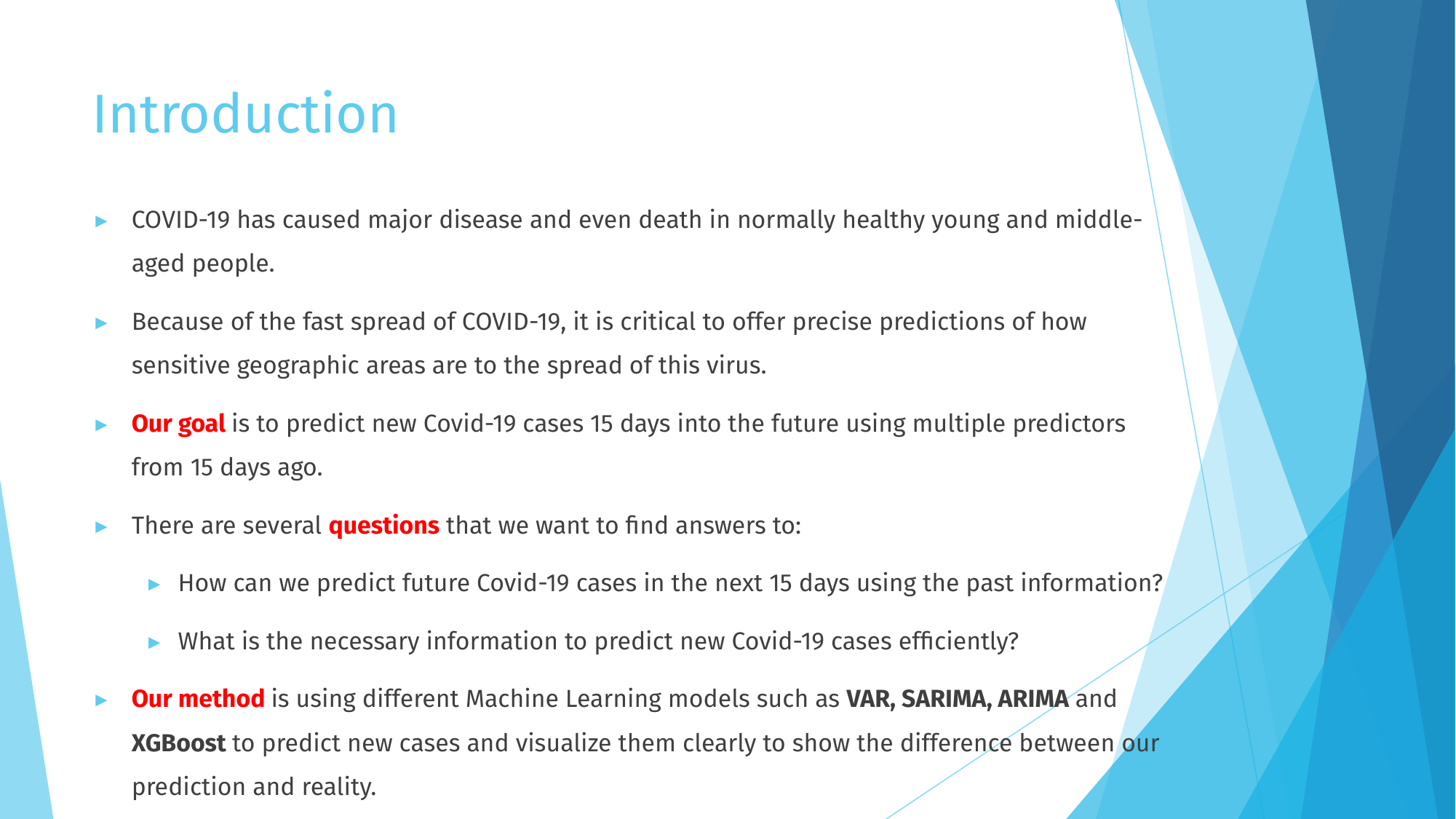

# Introduction
COVID-19 has caused major disease and even death in normally healthy young and middle-aged people.
Because of the fast spread of COVID-19, it is critical to offer precise predictions of how sensitive geographic areas are to the spread of this virus.
Our goal is to predict new Covid-19 cases 15 days into the future using multiple predictors from 15 days ago.
There are several questions that we want to find answers to:
How can we predict future Covid-19 cases in the next 15 days using the past information?
What is the necessary information to predict new Covid-19 cases efficiently?
Our method is using different Machine Learning models such as VAR, SARIMA, ARIMA and XGBoost to predict new cases and visualize them clearly to show the difference between our prediction and reality.